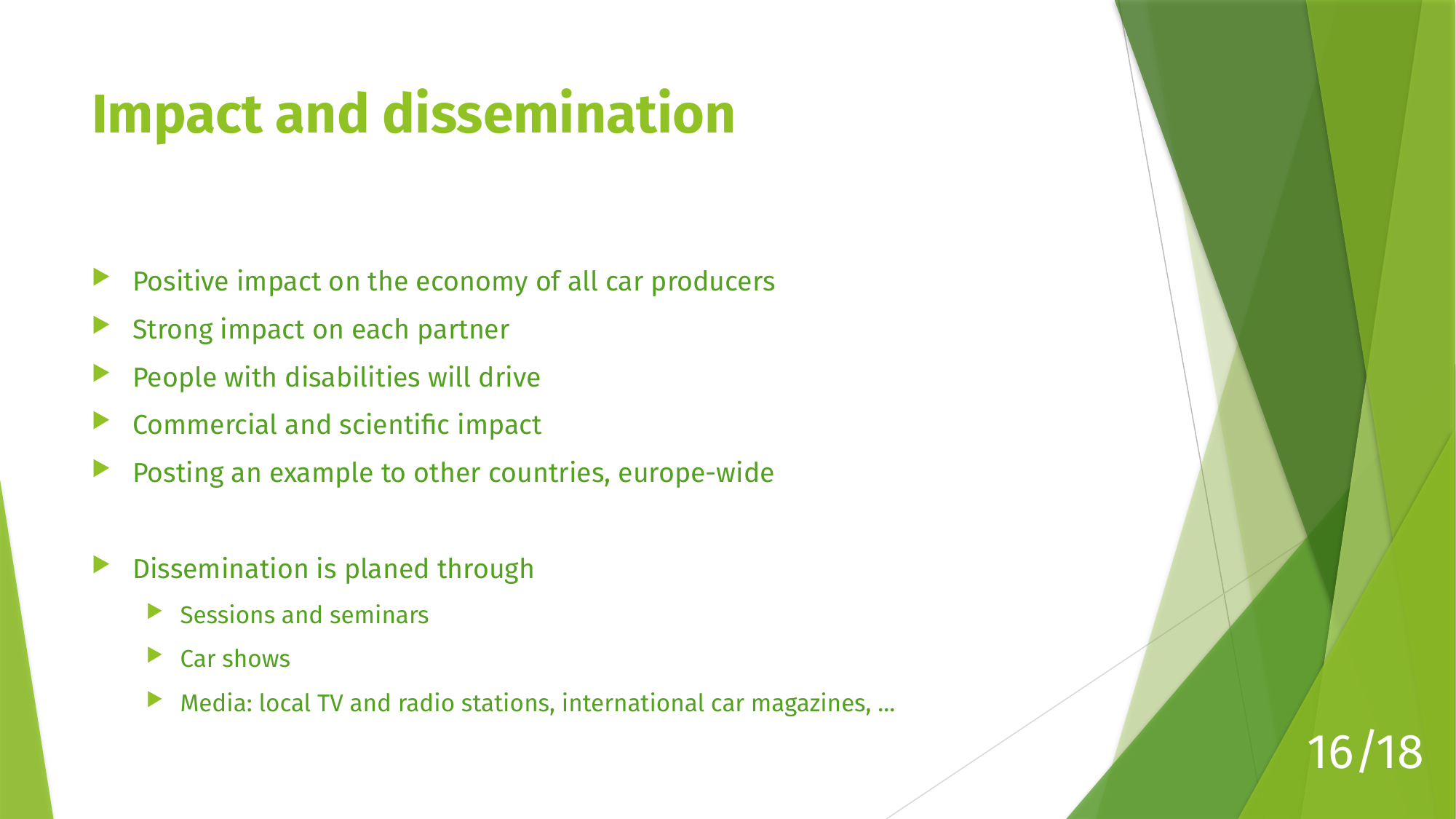

# Impact and dissemination
Positive impact on the economy of all car producers
Strong impact on each partner
People with disabilities will drive
Commercial and scientific impact
Posting an example to other countries, europe-wide

Dissemination is planed through
Sessions and seminars
Car shows
Media: local TV and radio stations, international car magazines, ...

16/18